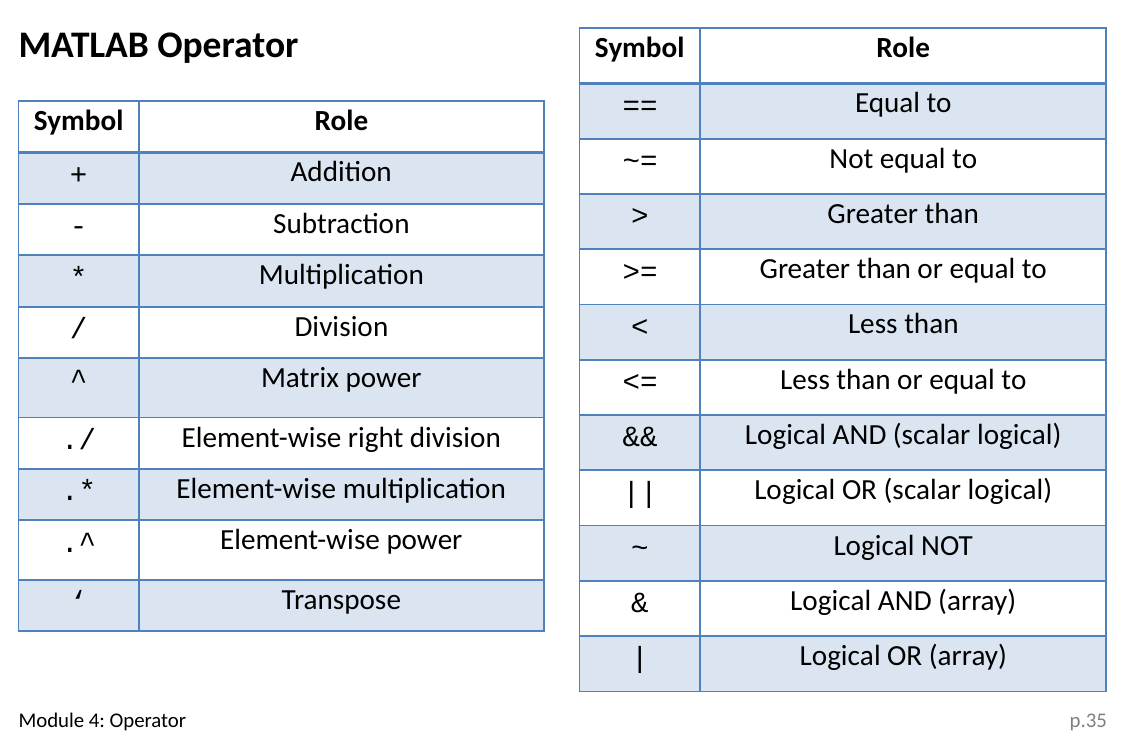

MATLAB Operator
| Symbol | Role |
| --- | --- |
| == | Equal to |
| ~= | Not equal to |
| > | Greater than |
| >= | Greater than or equal to |
| < | Less than |
| <= | Less than or equal to |
| && | Logical AND (scalar logical) |
| || | Logical OR (scalar logical) |
| ~ | Logical NOT |
| & | Logical AND (array) |
| | | Logical OR (array) |
| Symbol | Role |
| --- | --- |
| + | Addition |
| - | Subtraction |
| \* | Multiplication |
| / | Division |
| ^ | Matrix power |
| ./ | Element-wise right division |
| .\* | Element-wise multiplication |
| .^ | Element-wise power |
| ‘ | Transpose |
Module 4: Operator
p.35